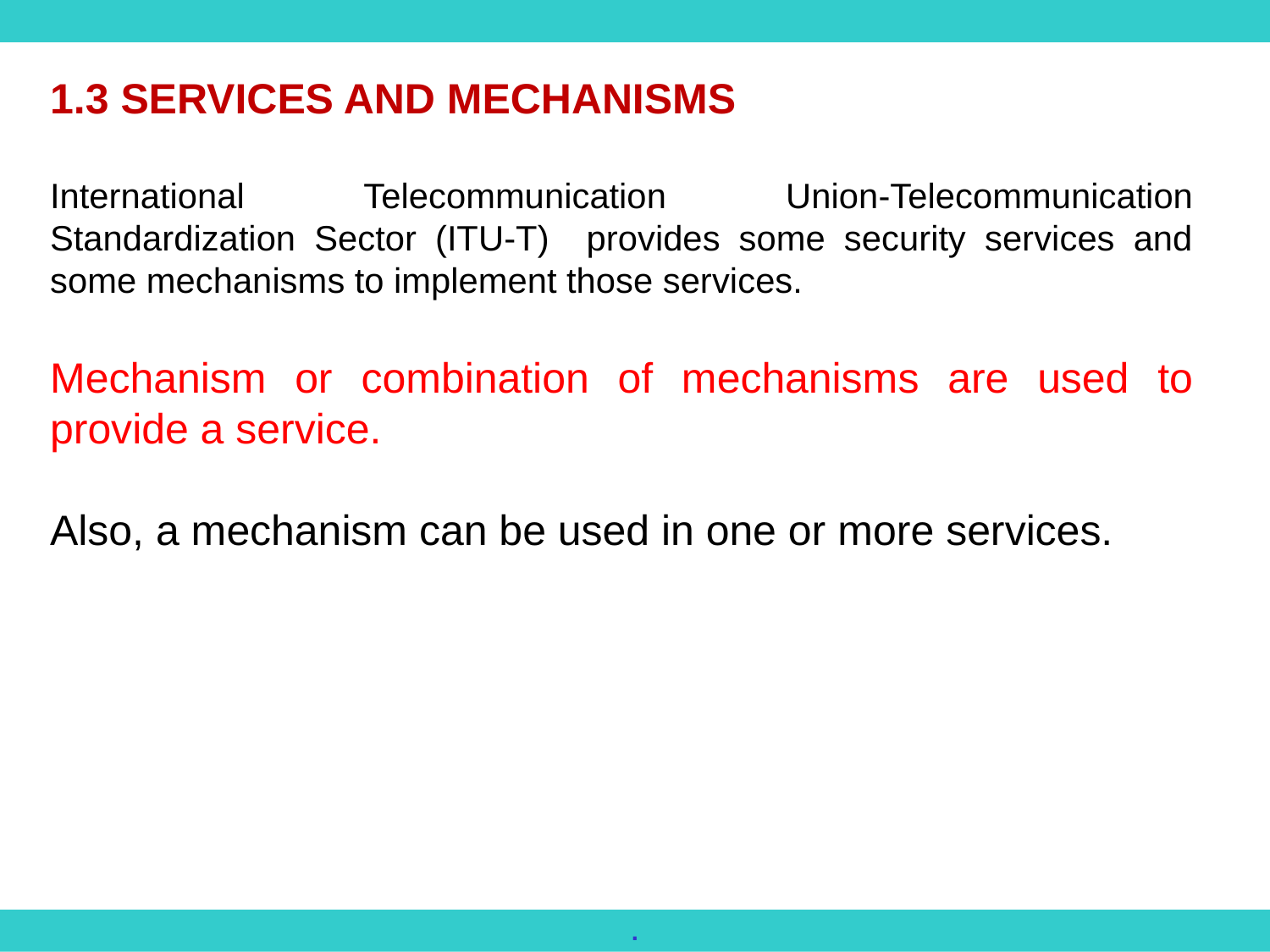

1.3 SERVICES AND MECHANISMS

International Telecommunication Union-Telecommunication Standardization Sector (ITU-T)  provides some security services and some mechanisms to implement those services.

Mechanism or combination of mechanisms are used to provide a service.

Also, a mechanism can be used in one or more services.

.